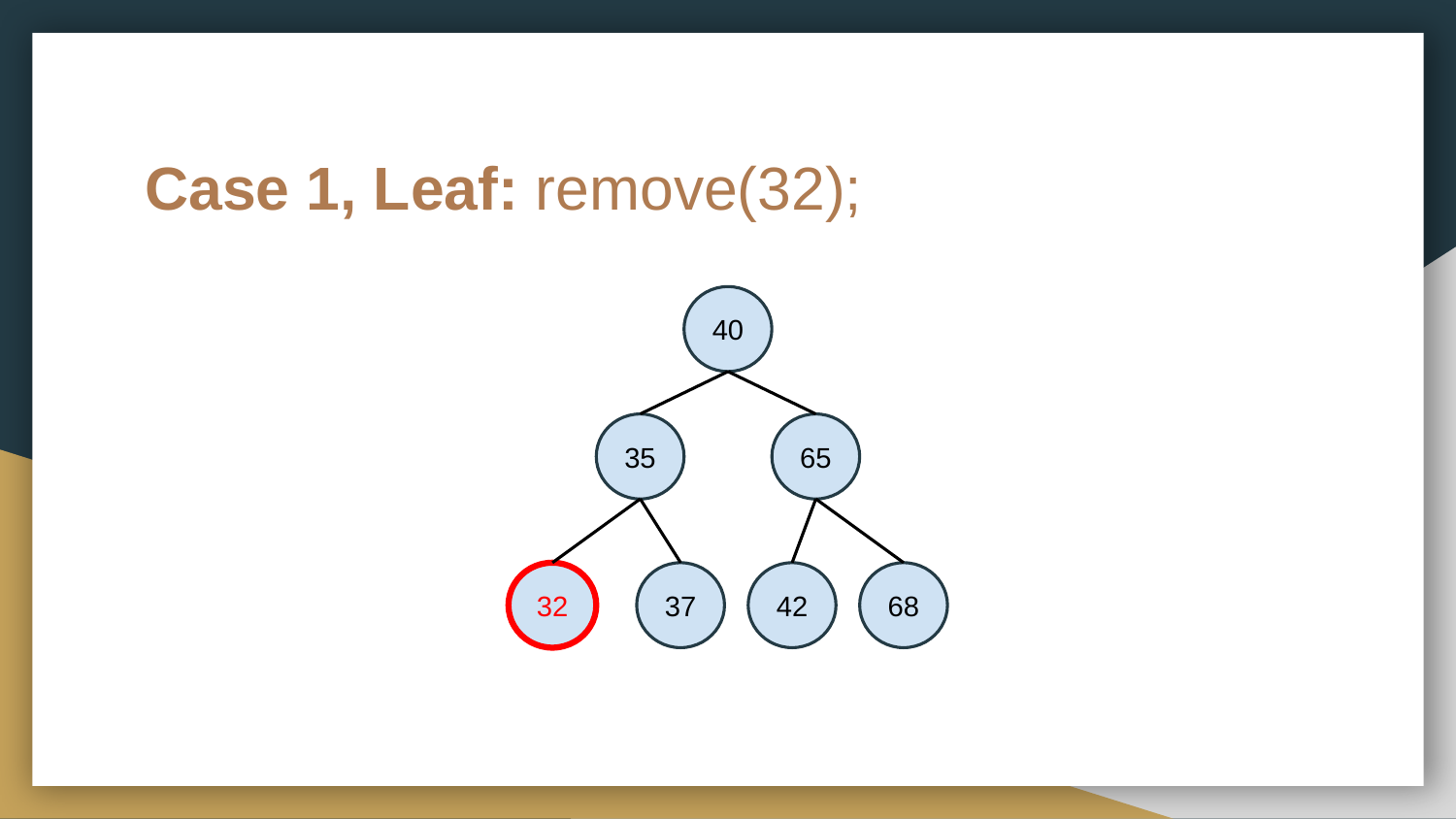

# Case 1, Leaf: remove(32);
40
35
65
32
37
42
68